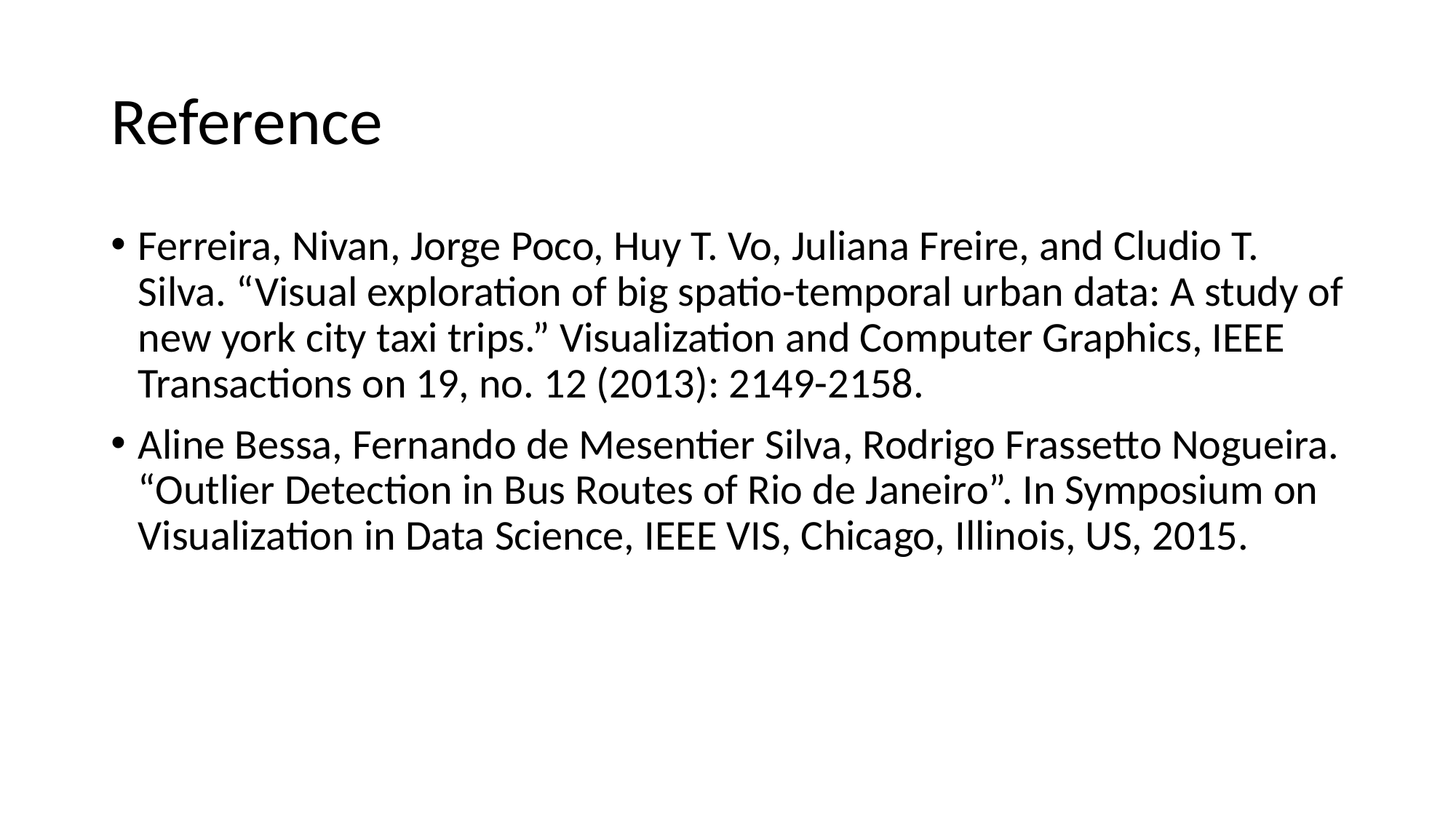

# Reference
Ferreira, Nivan, Jorge Poco, Huy T. Vo, Juliana Freire, and Cludio T. Silva. “Visual exploration of big spatio-temporal urban data: A study of new york city taxi trips.” Visualization and Computer Graphics, IEEE Transactions on 19, no. 12 (2013): 2149-2158.
Aline Bessa, Fernando de Mesentier Silva, Rodrigo Frassetto Nogueira. “Outlier Detection in Bus Routes of Rio de Janeiro”. In Symposium on Visualization in Data Science, IEEE VIS, Chicago, Illinois, US, 2015.